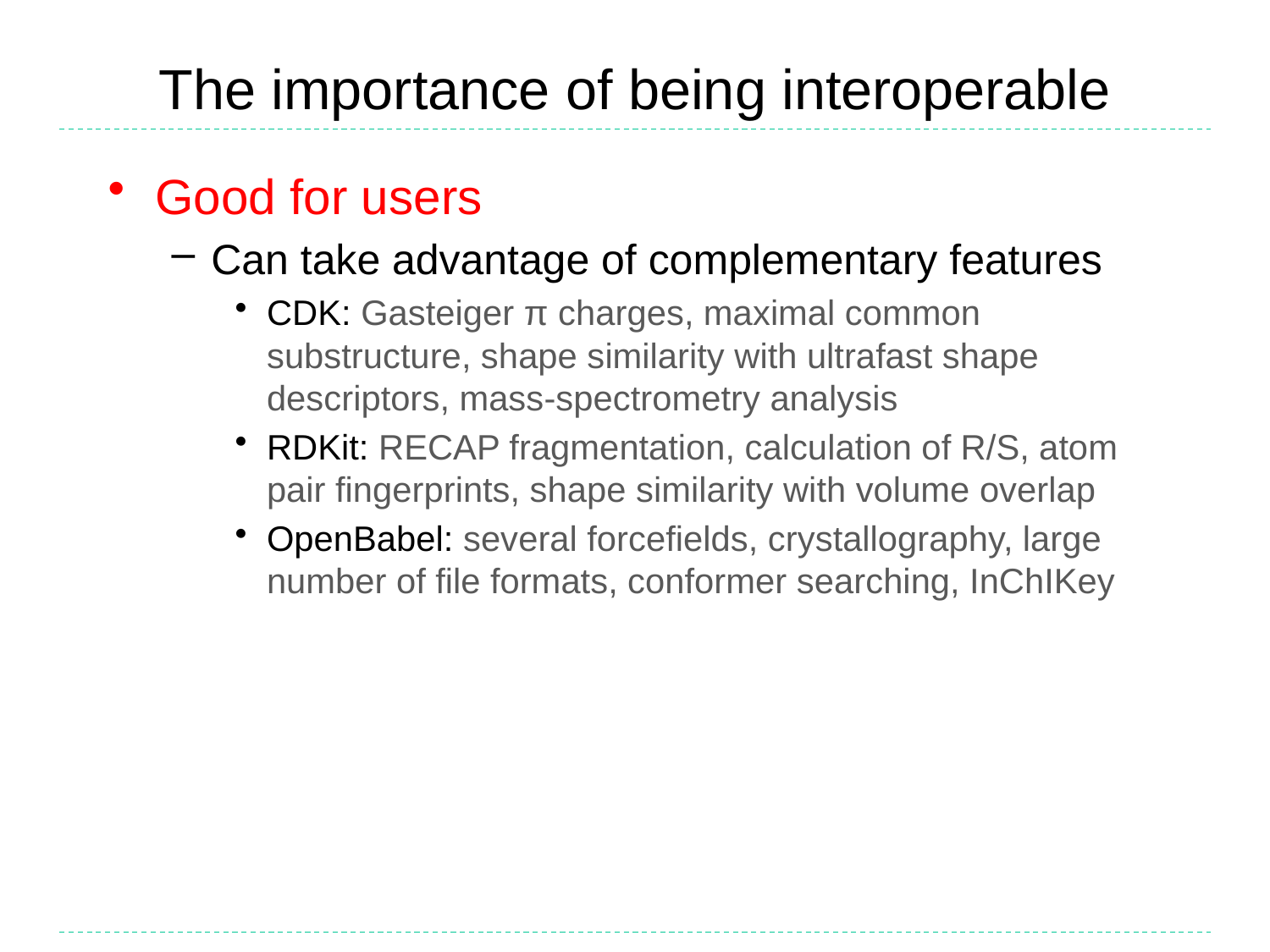

# The importance of being interoperable
Good for users
Can take advantage of complementary features
CDK: Gasteiger π charges, maximal common substructure, shape similarity with ultrafast shape descriptors, mass-spectrometry analysis
RDKit: RECAP fragmentation, calculation of R/S, atom pair fingerprints, shape similarity with volume overlap
OpenBabel: several forcefields, crystallography, large number of file formats, conformer searching, InChIKey